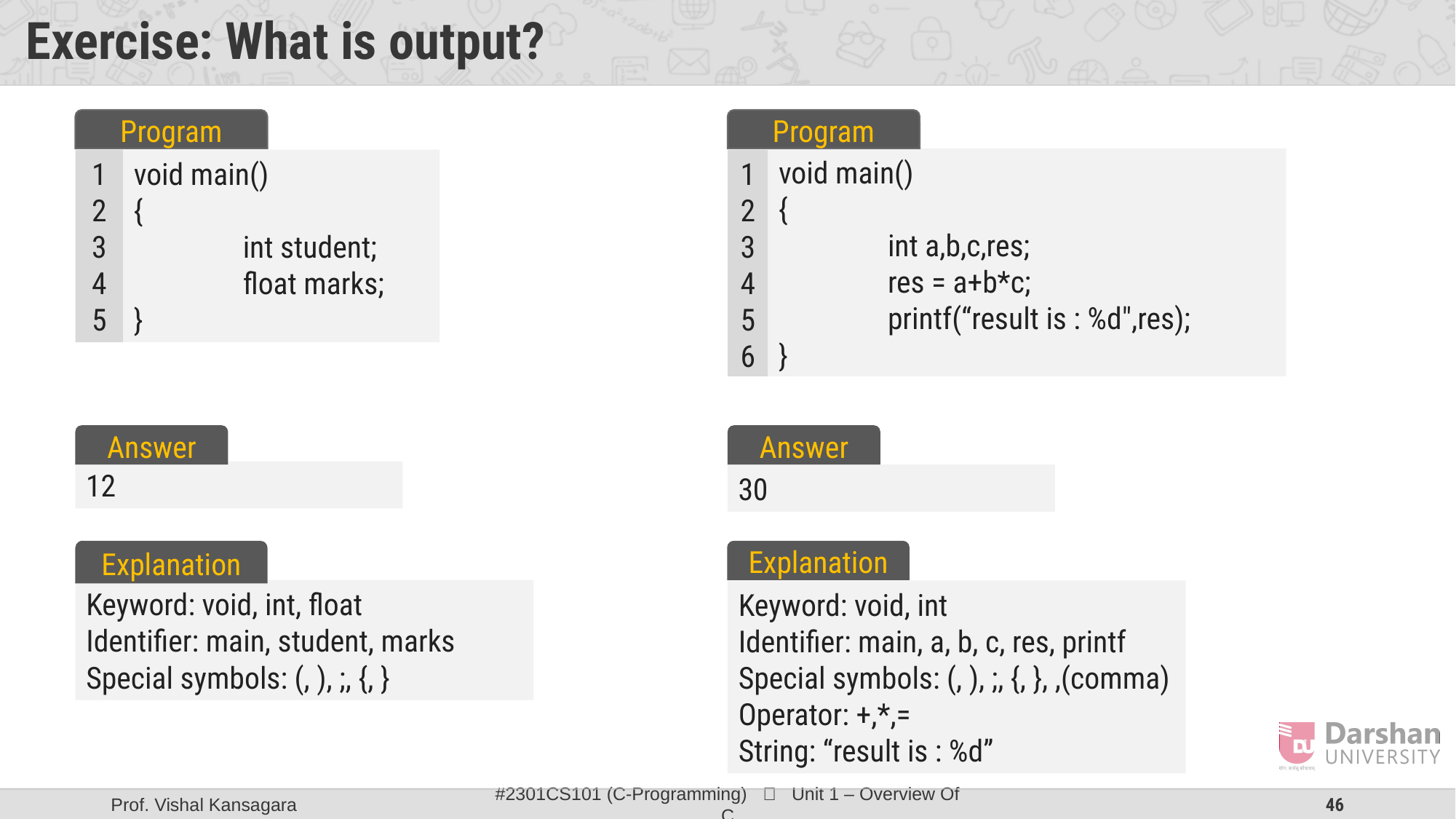

# Exercise: What is output?
Program
Program
void main()
{
	int a,b,c,res;
	res = a+b*c;
	printf(“result is : %d",res);
}
1
2
3
4
5
6

1
2
3
4
5

void main()
{
	int student;
	float marks;
}
Answer
Answer
12
30
Explanation
Explanation
Keyword: void, int, float
Identifier: main, student, marks
Special symbols: (, ), ;, {, }
Keyword: void, int
Identifier: main, a, b, c, res, printf
Special symbols: (, ), ;, {, }, ,(comma)
Operator: +,*,=
String: “result is : %d”